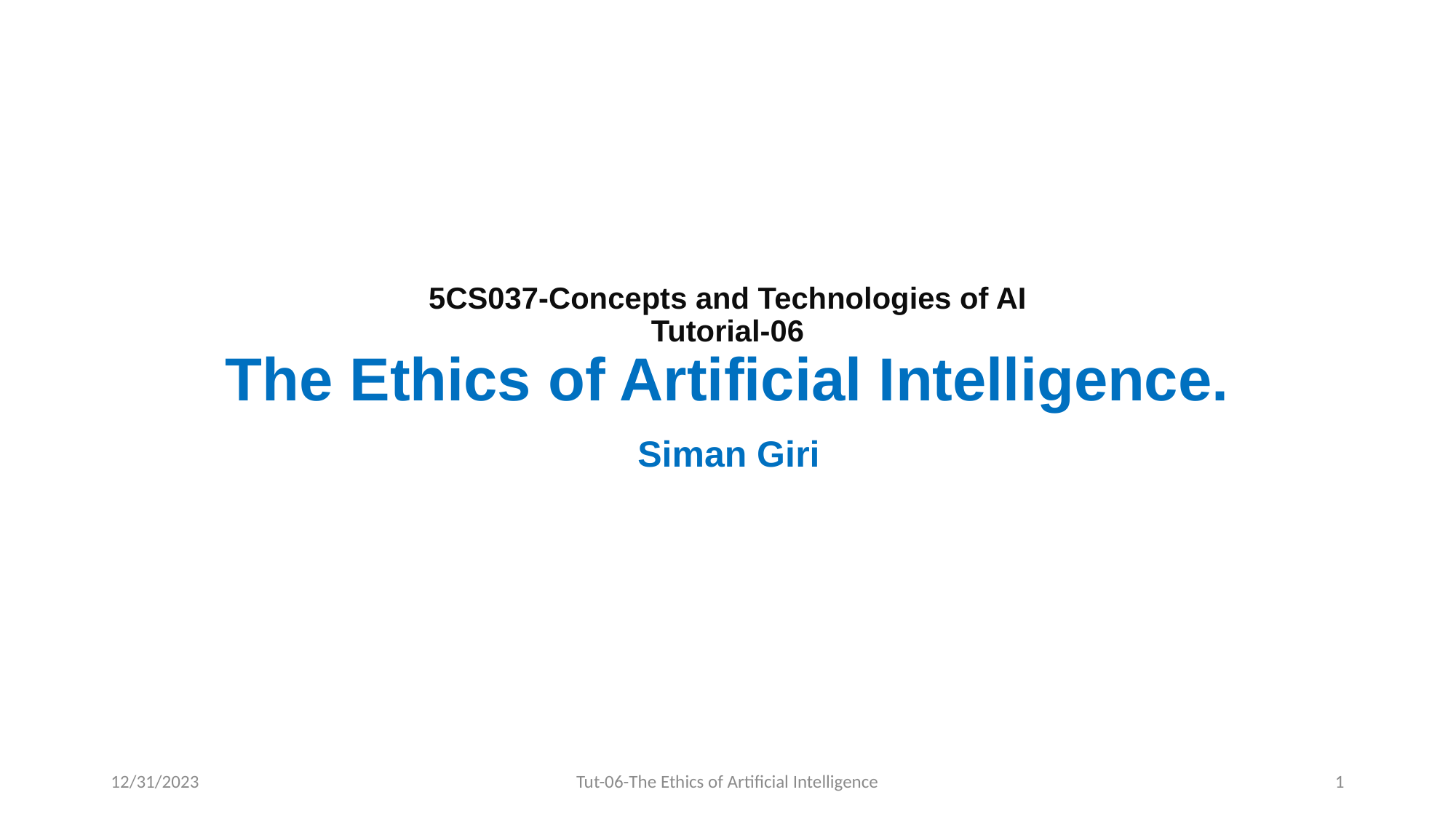

# 5CS037-Concepts and Technologies of AI Tutorial-06 The Ethics of Artificial Intelligence.
Siman Giri

12/31/2023
Tut-06-The Ethics of Artificial Intelligence
1